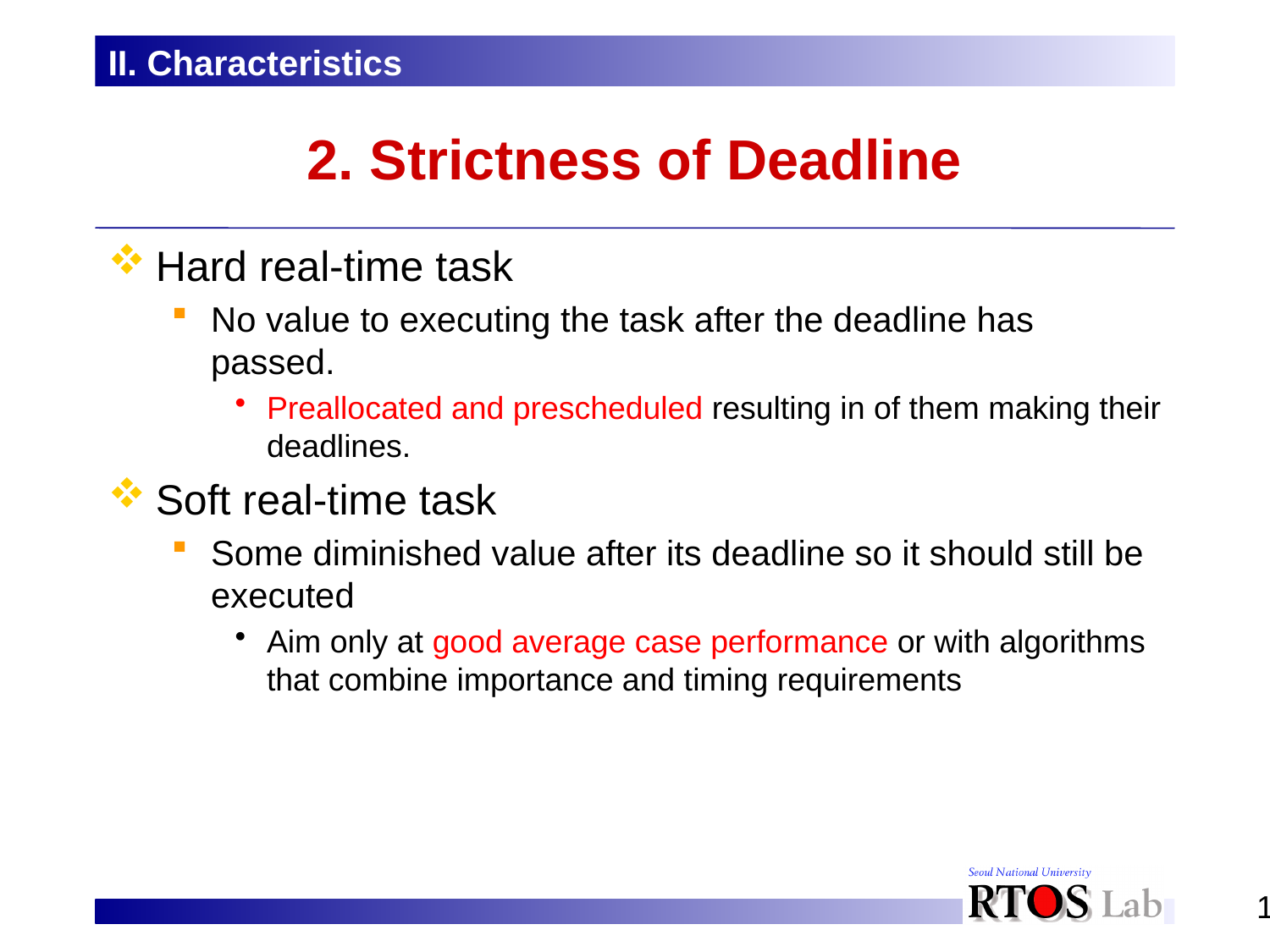

II. Characteristics
# 2. Strictness of Deadline
Hard real-time task
No value to executing the task after the deadline has passed.
Preallocated and prescheduled resulting in of them making their deadlines.
Soft real-time task
Some diminished value after its deadline so it should still be executed
Aim only at good average case performance or with algorithms that combine importance and timing requirements